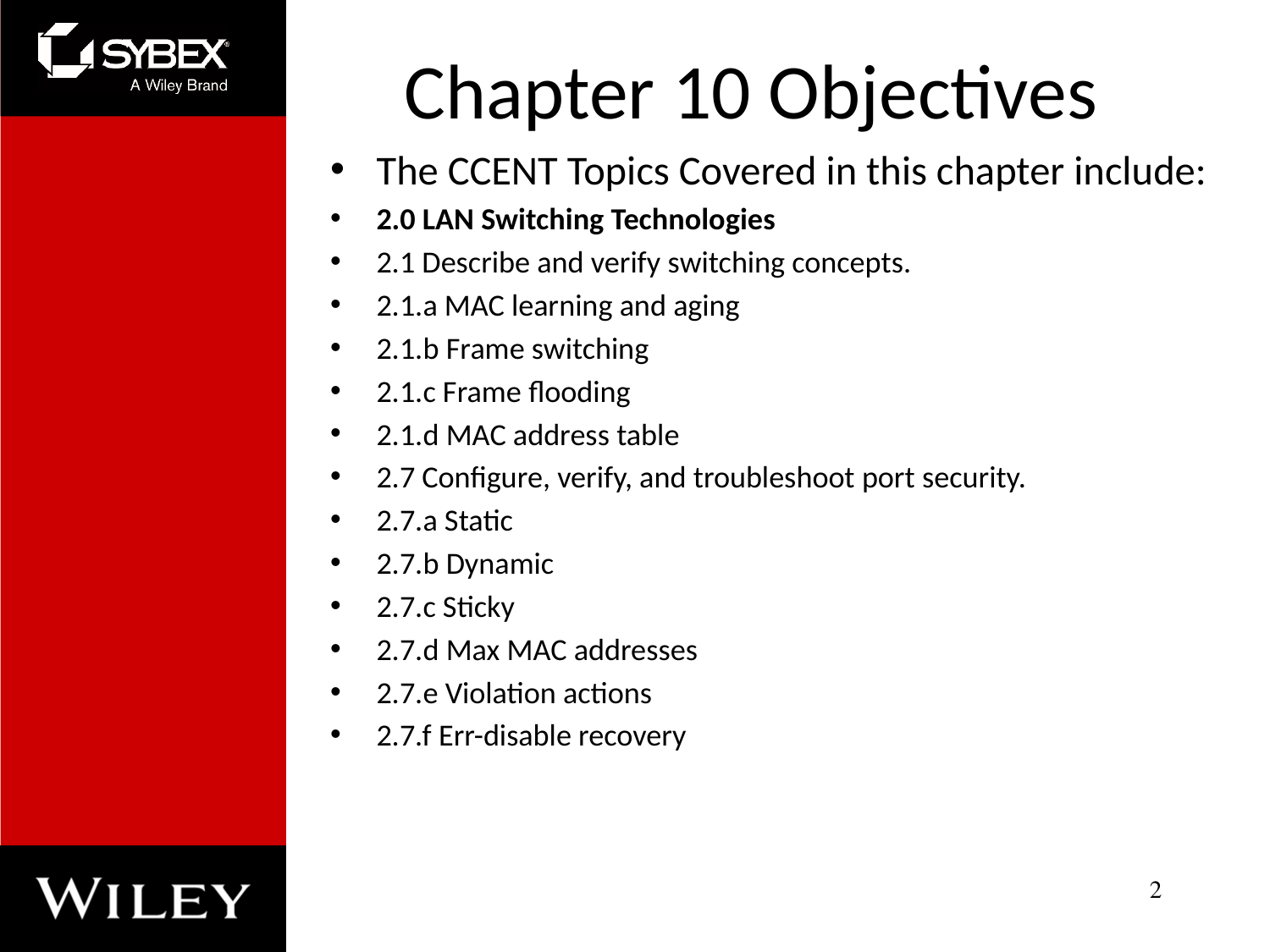

# Chapter 10 Objectives
The CCENT Topics Covered in this chapter include:
2.0 LAN Switching Technologies
2.1 Describe and verify switching concepts.
2.1.a MAC learning and aging
2.1.b Frame switching
2.1.c Frame flooding
2.1.d MAC address table
2.7 Configure, verify, and troubleshoot port security.
2.7.a Static
2.7.b Dynamic
2.7.c Sticky
2.7.d Max MAC addresses
2.7.e Violation actions
2.7.f Err-disable recovery
2